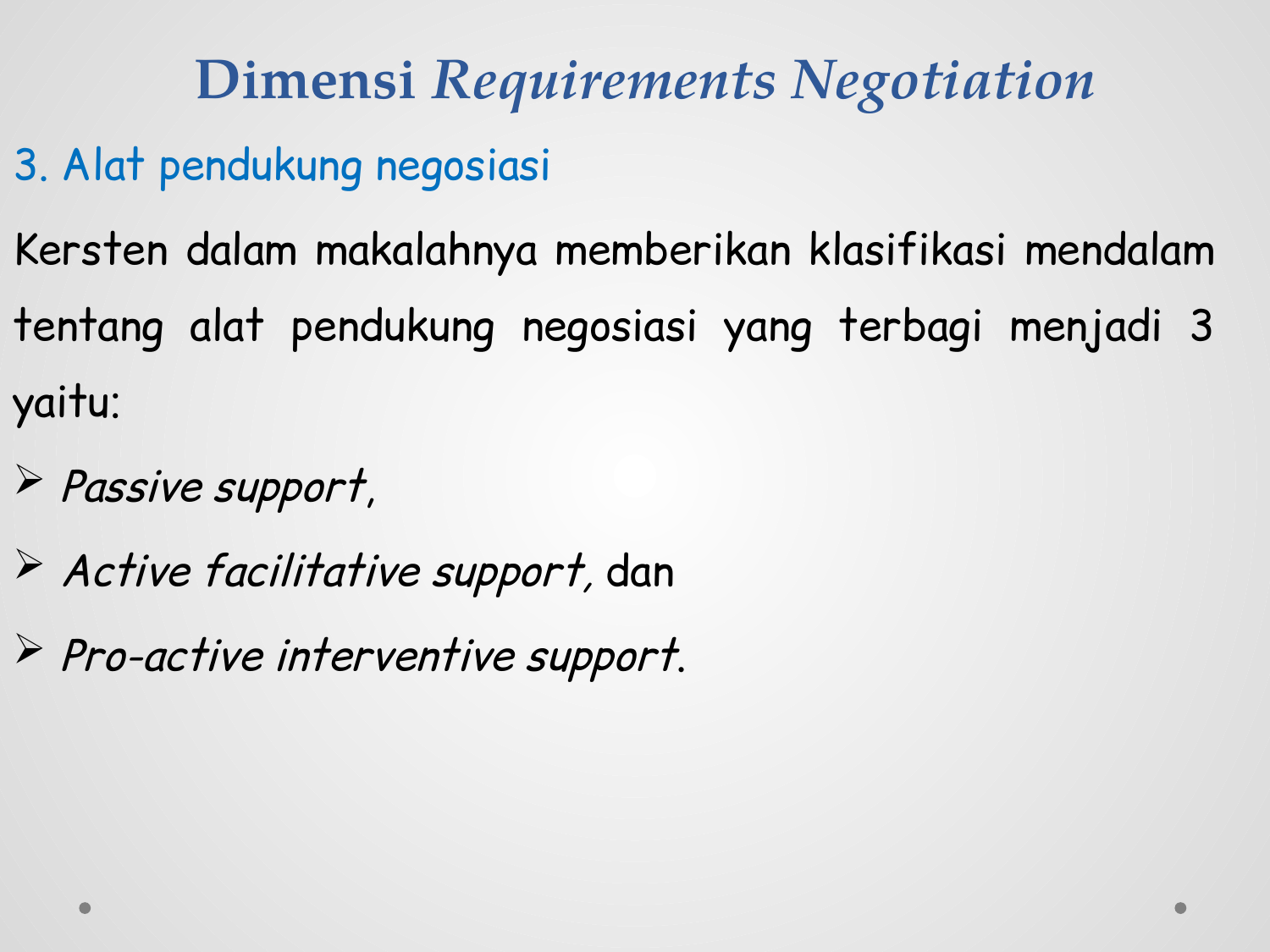

# Dimensi Requirements Negotiation
3. Alat pendukung negosiasi
Kersten dalam makalahnya memberikan klasifikasi mendalam tentang alat pendukung negosiasi yang terbagi menjadi 3 yaitu:
Passive support,
Active facilitative support, dan
Pro-active interventive support.